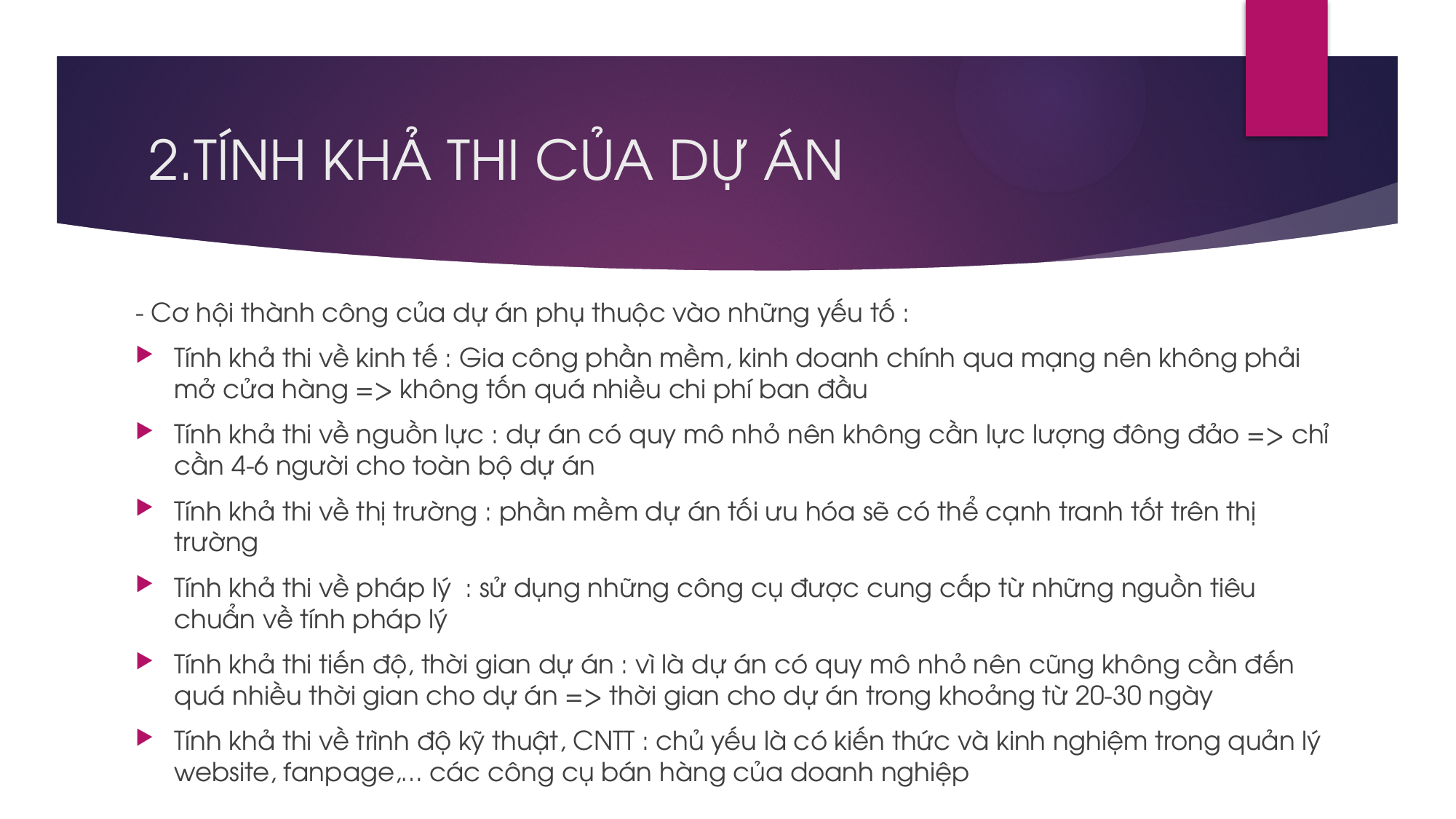

# 2.TÍNH KHẢ THI CỦA DỰ ÁN
- Cơ hội thành công của dự án phụ thuộc vào những yếu tố :
Tính khả thi về kinh tế : Gia công phần mềm, kinh doanh chính qua mạng nên không phải mở cửa hàng => không tốn quá nhiều chi phí ban đầu
Tính khả thi về nguồn lực : dự án có quy mô nhỏ nên không cần lực lượng đông đảo => chỉ cần 4-6 người cho toàn bộ dự án
Tính khả thi về thị trường : phần mềm dự án tối ưu hóa sẽ có thể cạnh tranh tốt trên thị trường
Tính khả thi về pháp lý  : sử dụng những công cụ được cung cấp từ những nguồn tiêu chuẩn về tính pháp lý
Tính khả thi tiến độ, thời gian dự án : vì là dự án có quy mô nhỏ nên cũng không cần đến quá nhiều thời gian cho dự án => thời gian cho dự án trong khoảng từ 20-30 ngày
Tính khả thi về trình độ kỹ thuật, CNTT : chủ yếu là có kiến thức và kinh nghiệm trong quản lý website, fanpage,… các công cụ bán hàng của doanh nghiệp